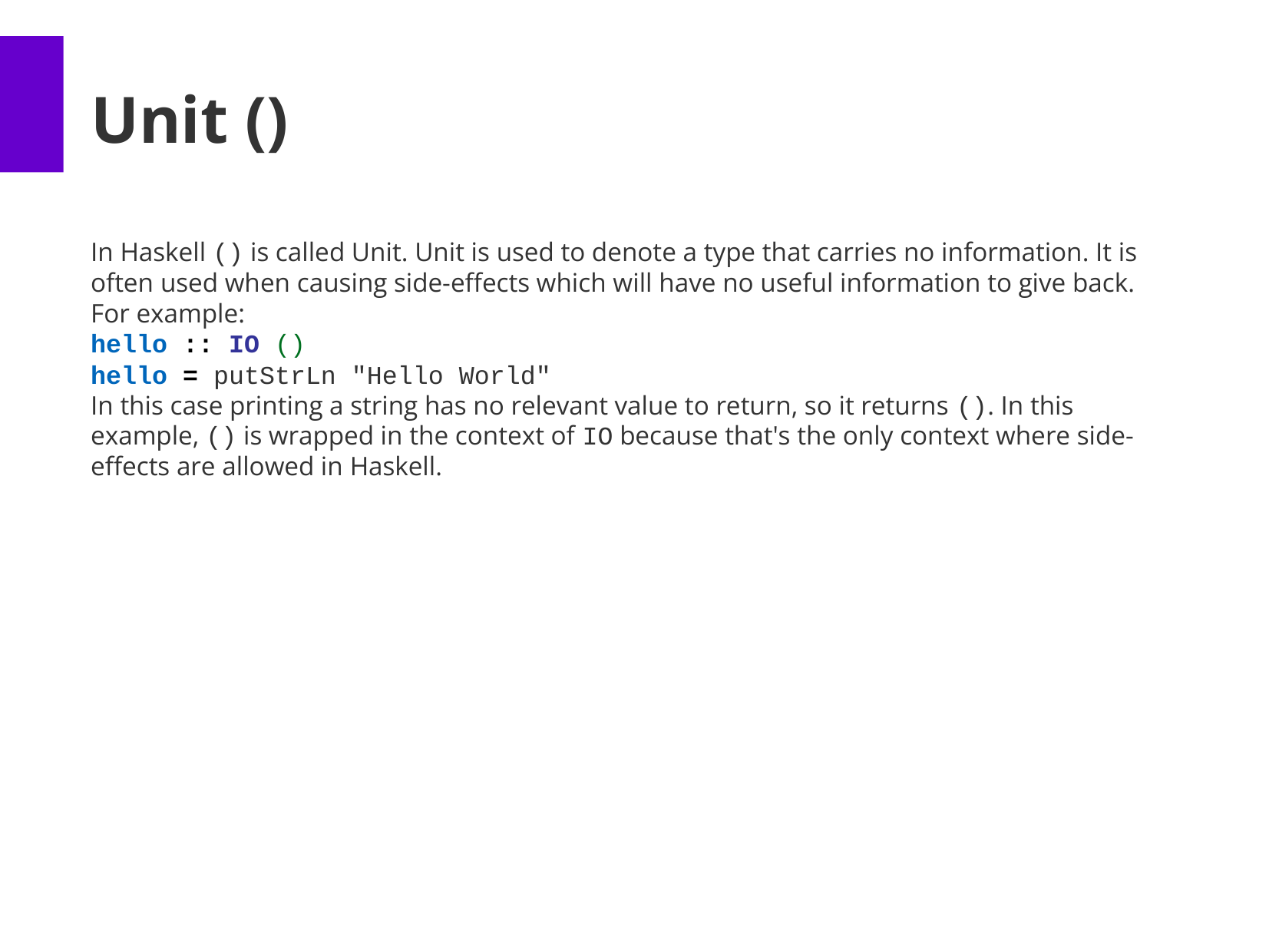

Unit ()
In Haskell () is called Unit. Unit is used to denote a type that carries no information. It is often used when causing side-effects which will have no useful information to give back. For example:
hello :: IO ()
hello = putStrLn "Hello World"
In this case printing a string has no relevant value to return, so it returns (). In this example, () is wrapped in the context of IO because that's the only context where side-effects are allowed in Haskell.